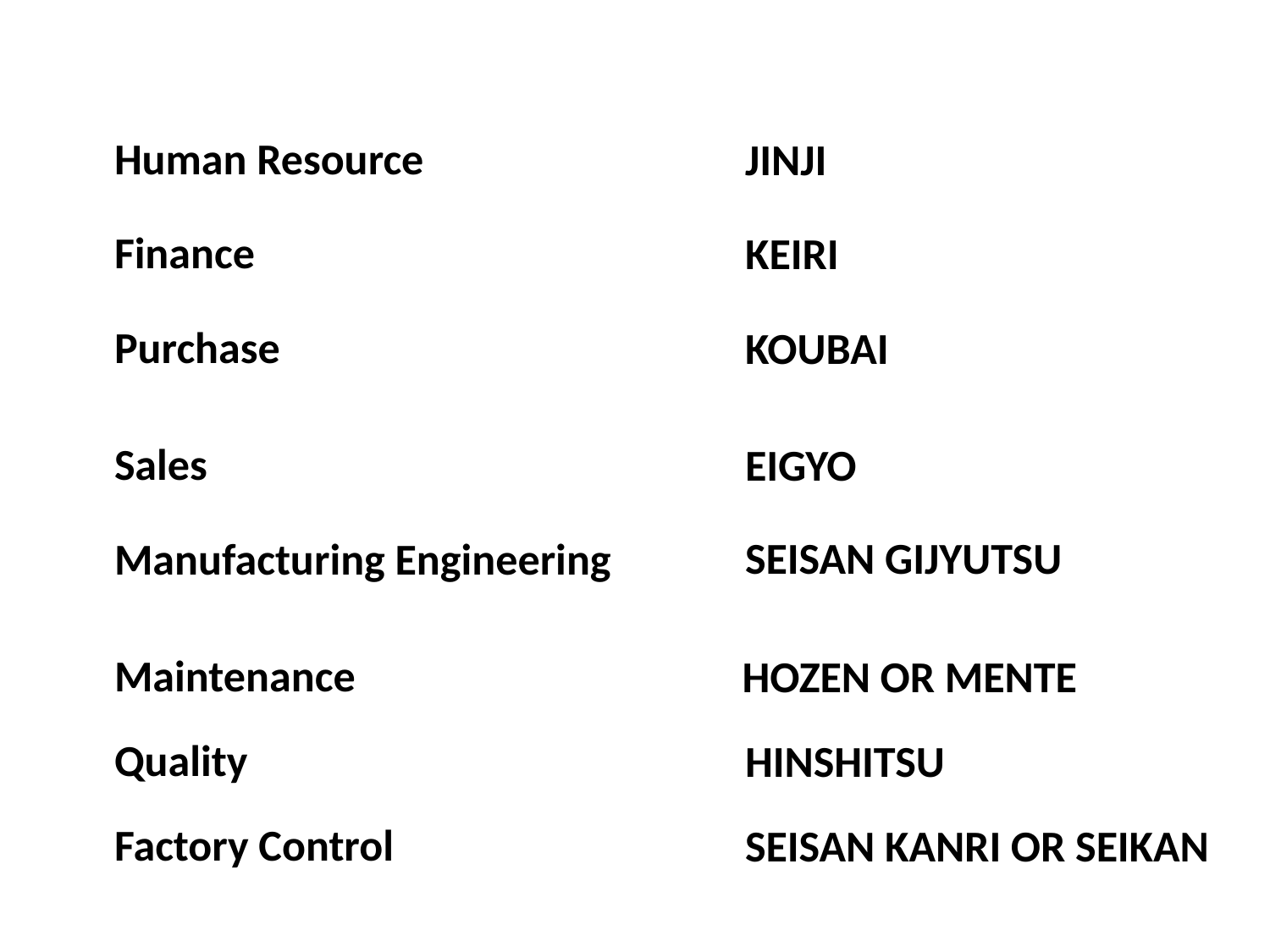

Human Resource
JINJI
Finance
KEIRI
Purchase
KOUBAI
Sales
EIGYO
SEISAN GIJYUTSU
Manufacturing Engineering
Maintenance
HOZEN OR MENTE
Quality
HINSHITSU
Factory Control
SEISAN KANRI OR SEIKAN